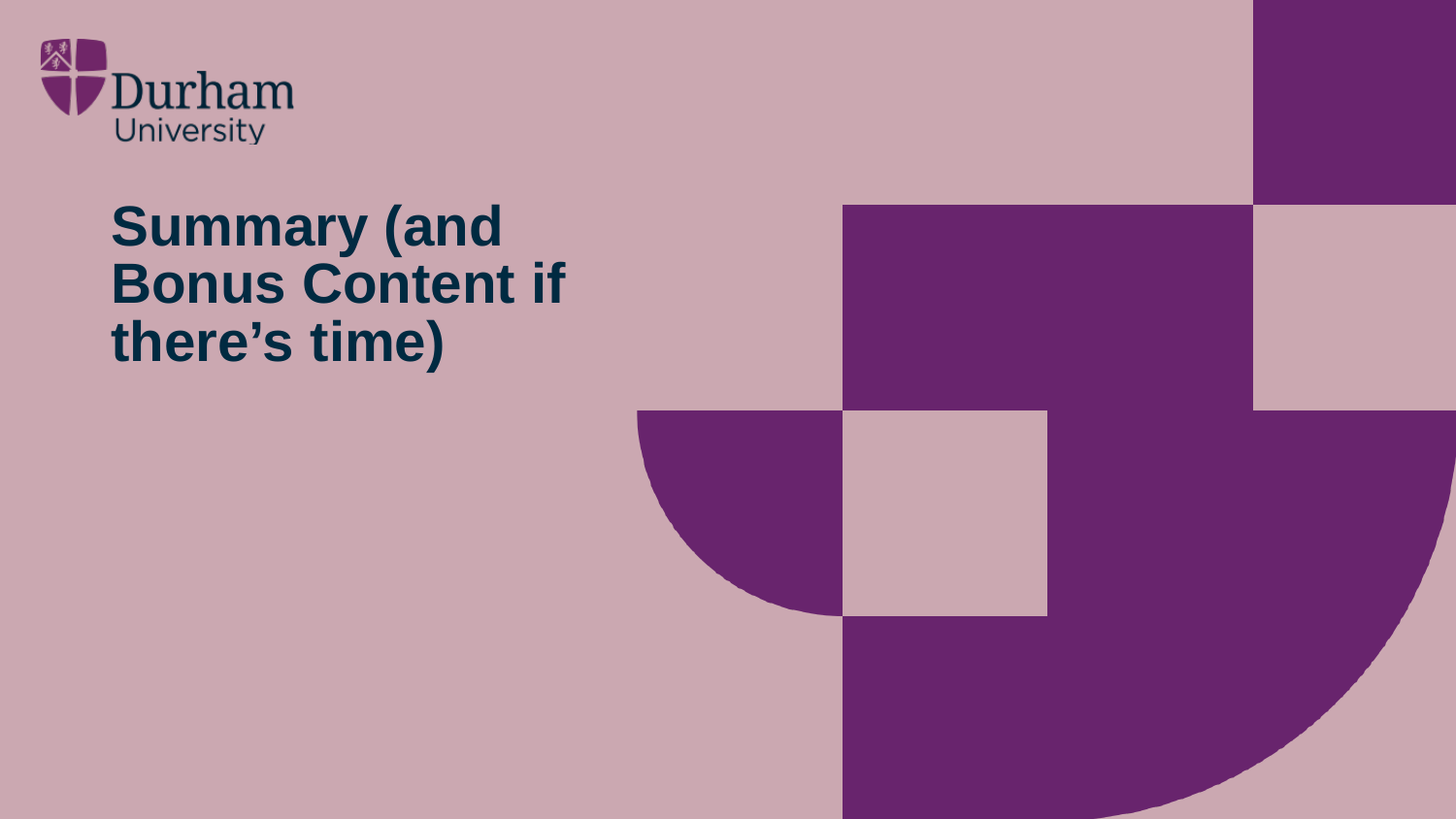

# Summary (and Bonus Content if there’s time)